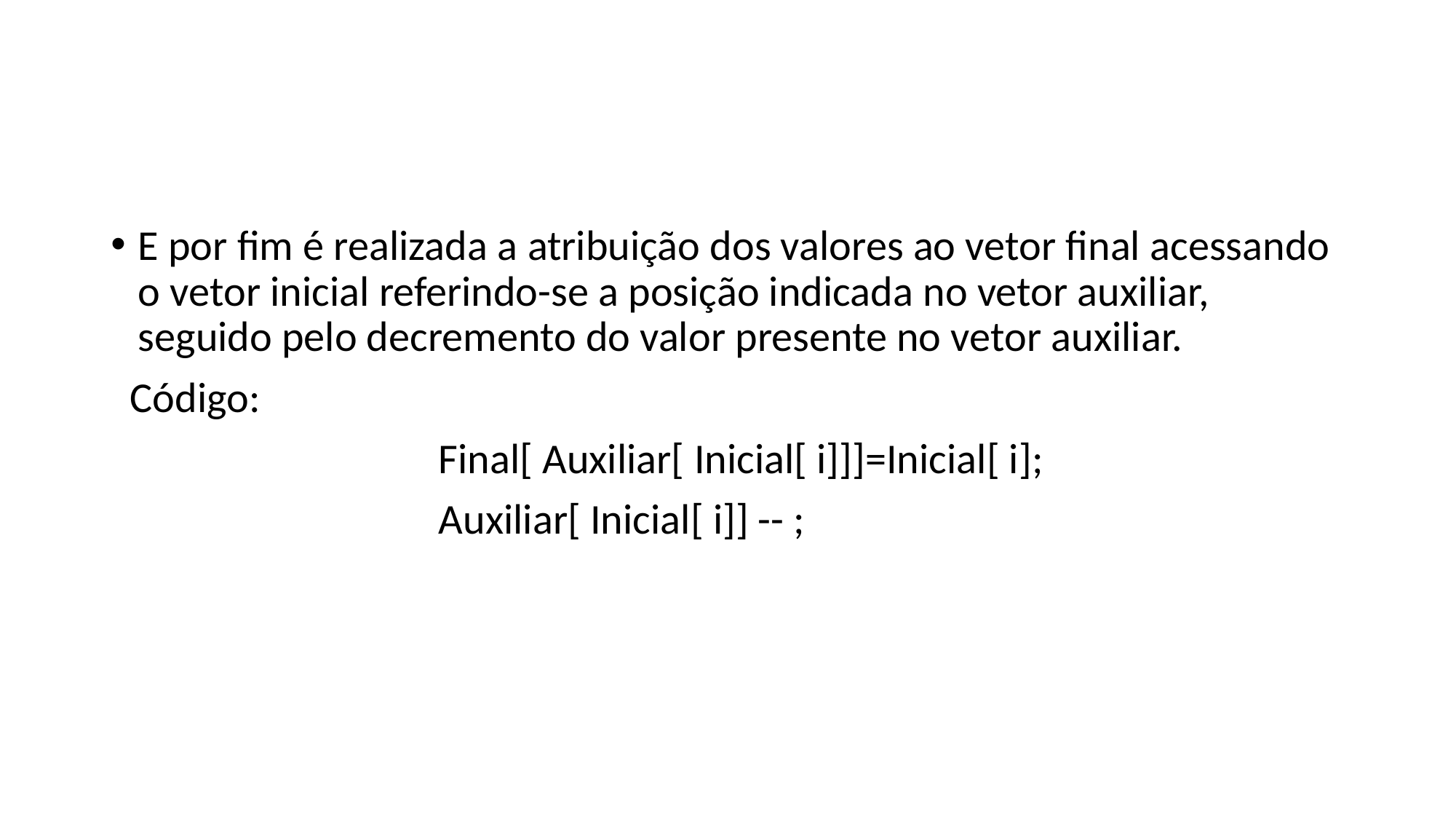

E por fim é realizada a atribuição dos valores ao vetor final acessando o vetor inicial referindo-se a posição indicada no vetor auxiliar, seguido pelo decremento do valor presente no vetor auxiliar.
  Código:
                                  Final[ Auxiliar[ Inicial[ i]]]=Inicial[ i];
                                  Auxiliar[ Inicial[ i]] -- ;